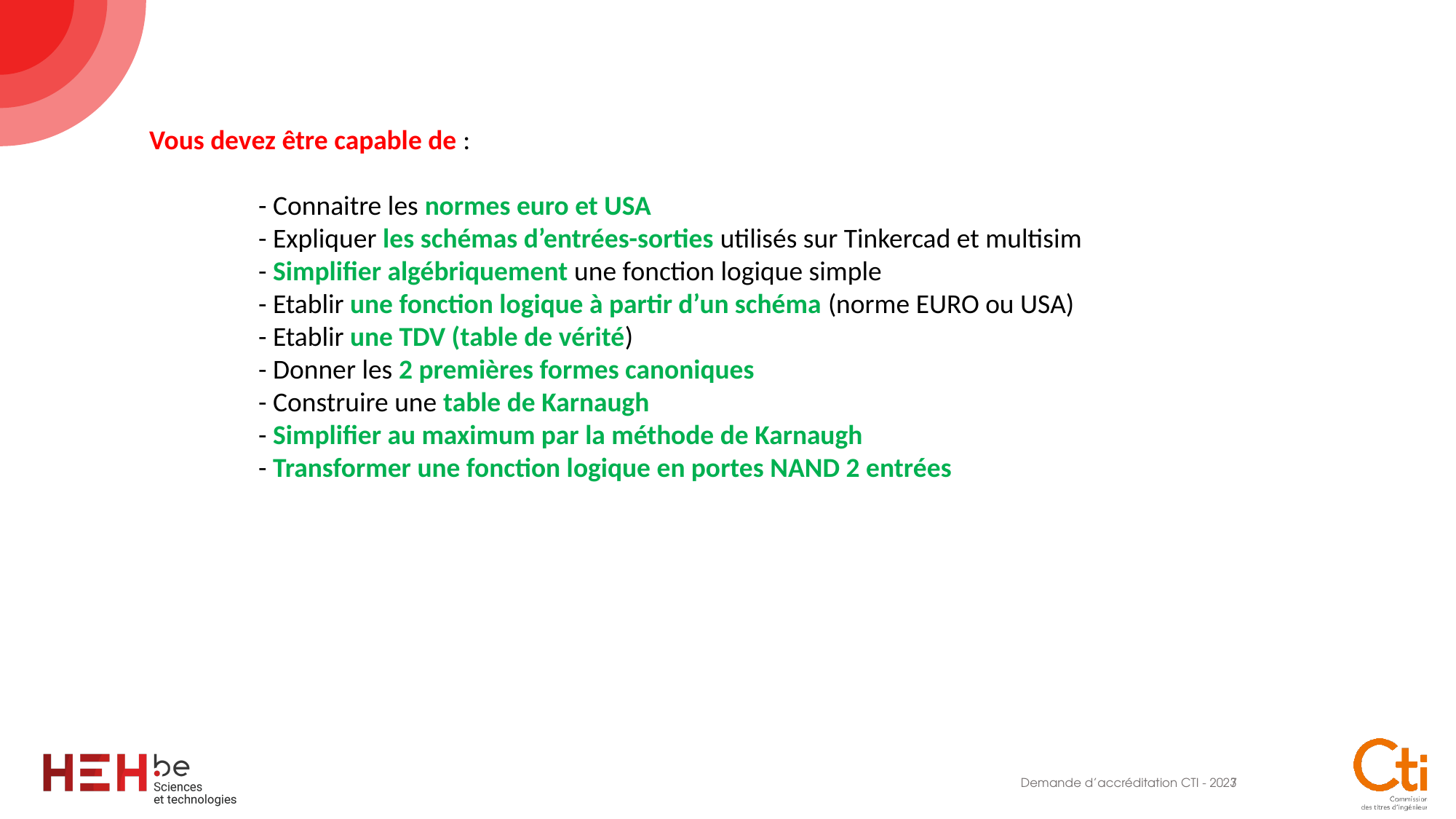

Vous devez être capable de :

	- Connaitre les normes euro et USA
	- Expliquer les schémas d’entrées-sorties utilisés sur Tinkercad et multisim
	- Simplifier algébriquement une fonction logique simple
	- Etablir une fonction logique à partir d’un schéma (norme EURO ou USA)
	- Etablir une TDV (table de vérité)
	- Donner les 2 premières formes canoniques
	- Construire une table de Karnaugh
	- Simplifier au maximum par la méthode de Karnaugh
	- Transformer une fonction logique en portes NAND 2 entrées